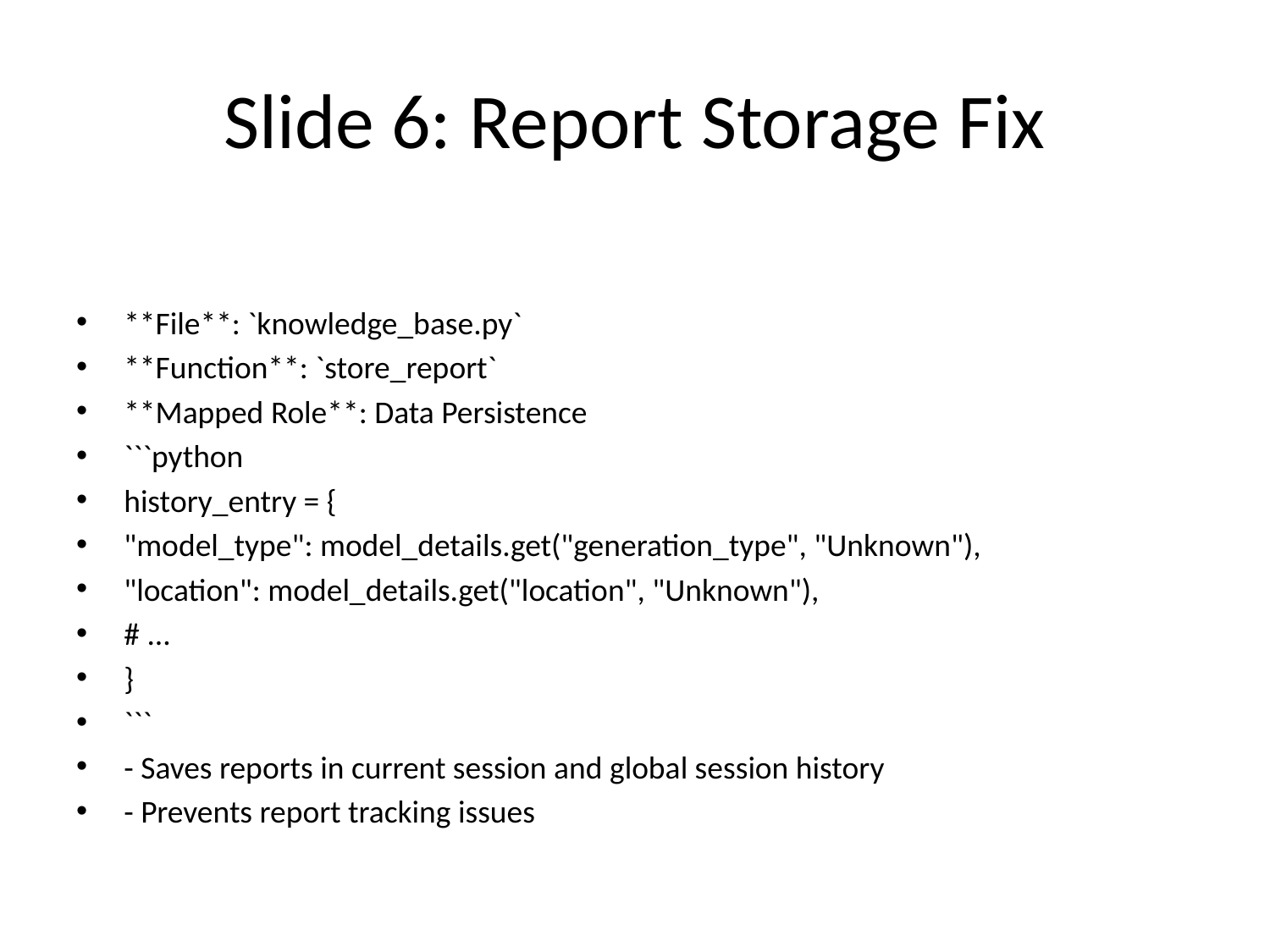

# Slide 6: Report Storage Fix

**File**: `knowledge_base.py`
**Function**: `store_report`
**Mapped Role**: Data Persistence
```python
history_entry = {
"model_type": model_details.get("generation_type", "Unknown"),
"location": model_details.get("location", "Unknown"),
# ...
}
```
- Saves reports in current session and global session history
- Prevents report tracking issues